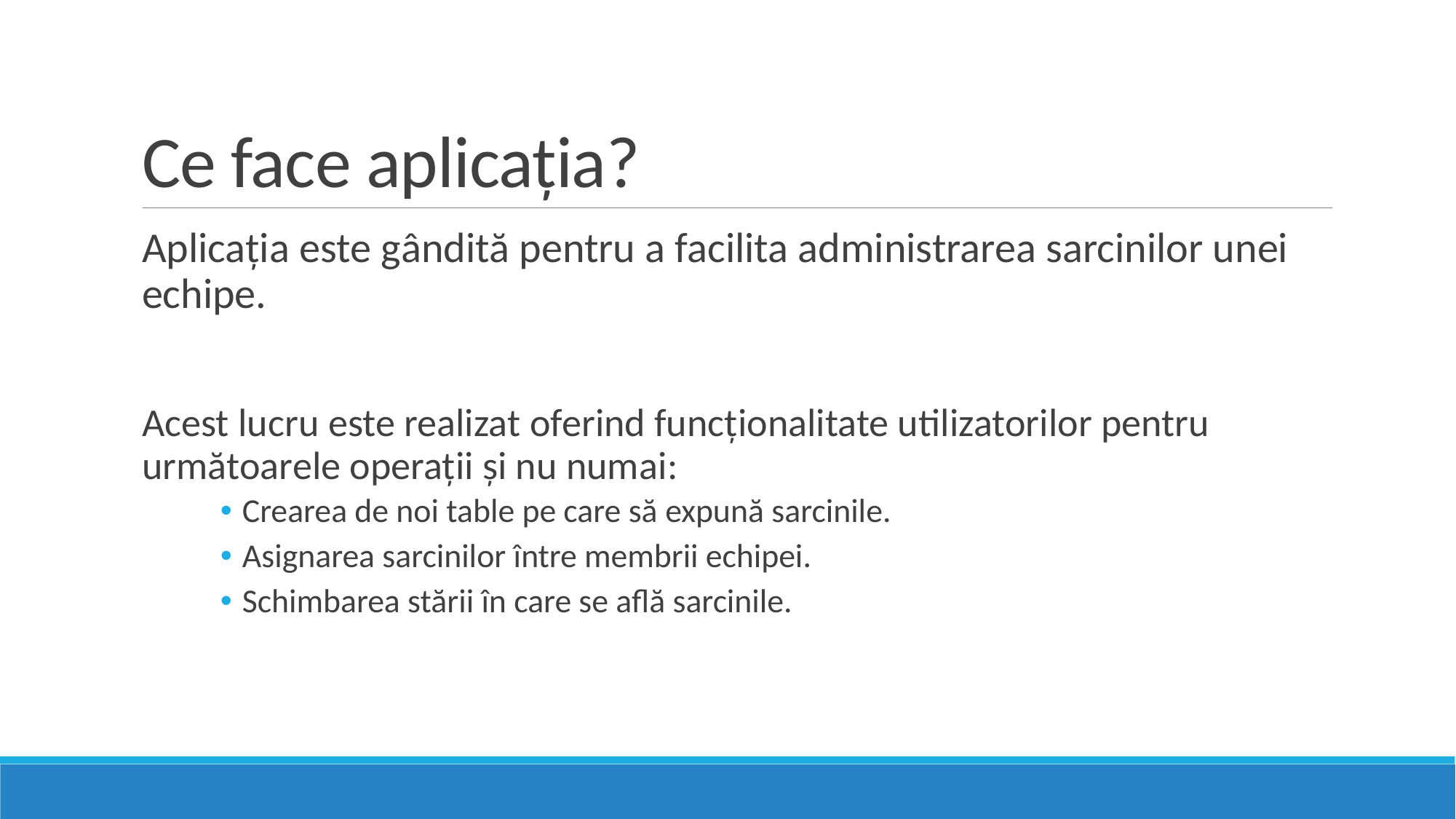

# Ce face aplicația?
Aplicația este gândită pentru a facilita administrarea sarcinilor unei echipe.

Acest lucru este realizat oferind funcționalitate utilizatorilor pentru următoarele operații și nu numai:
Crearea de noi table pe care să expună sarcinile.
Asignarea sarcinilor între membrii echipei.
Schimbarea stării în care se află sarcinile.